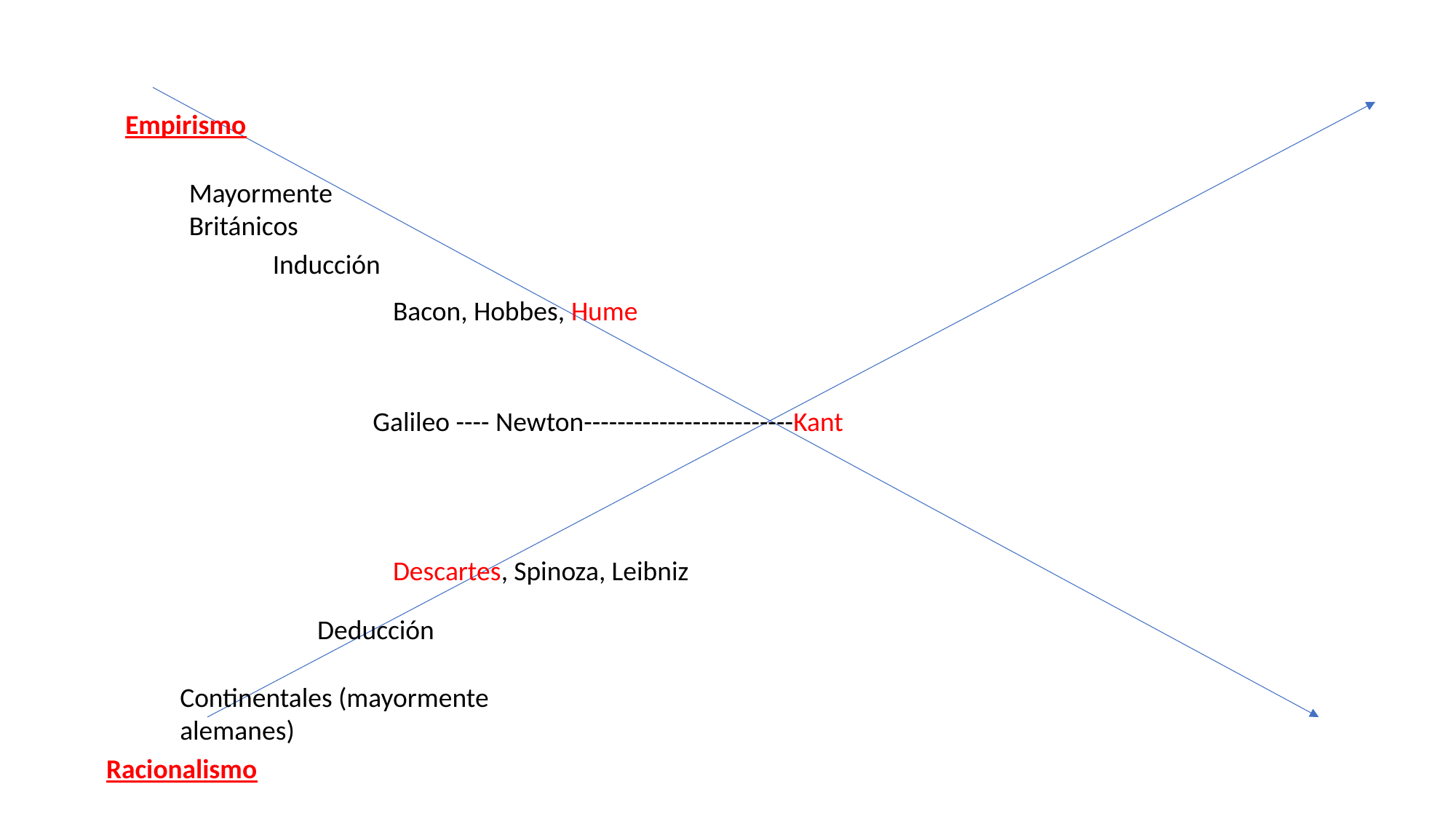

Empirismo
Mayormente Británicos
Inducción
Bacon, Hobbes, Hume
Galileo ---- Newton-------------------------Kant
Descartes, Spinoza, Leibniz
Deducción

Continentales (mayormente alemanes)
Racionalismo